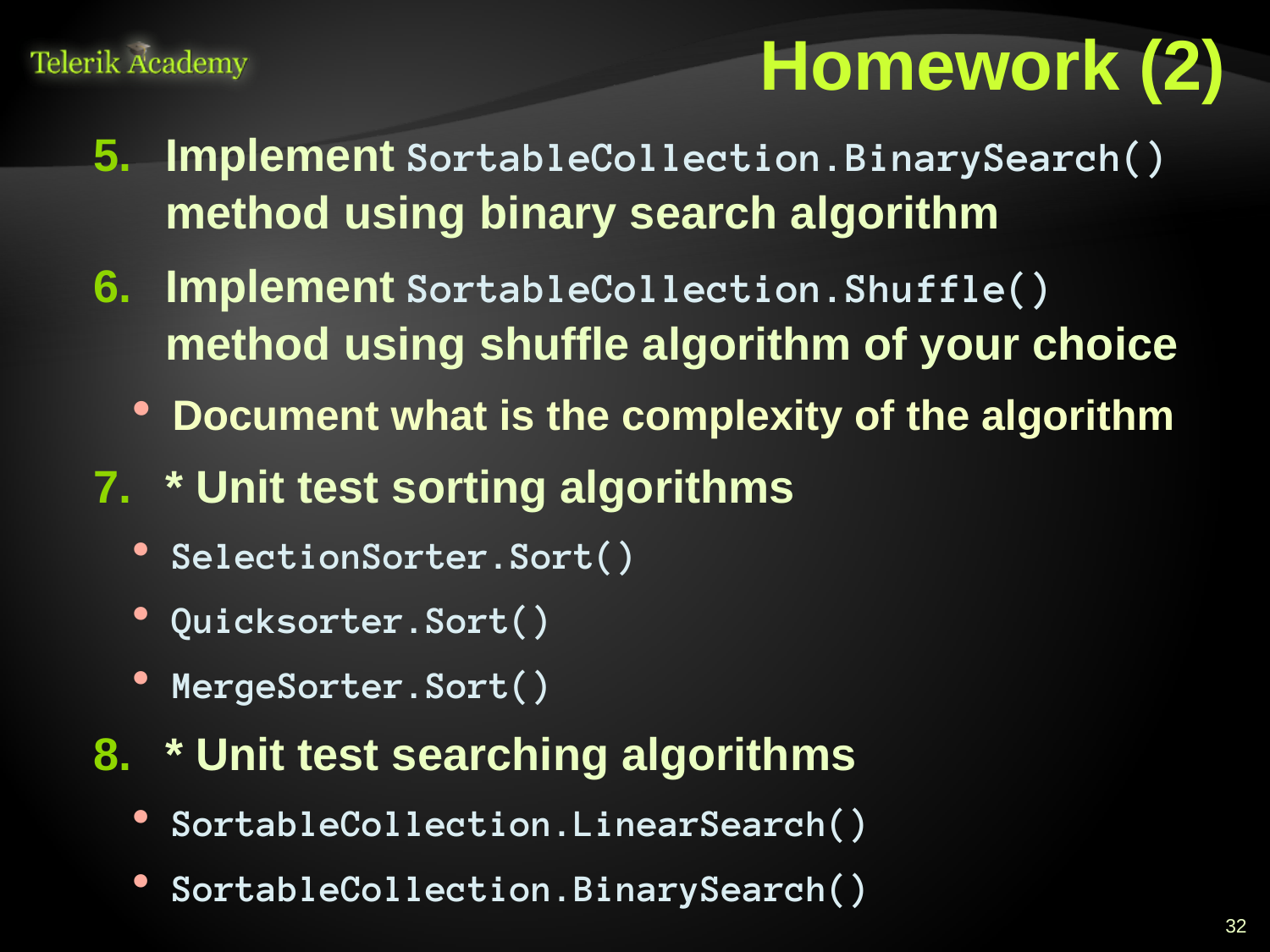

# Homework (2)
Implement SortableCollection.BinarySearch() method using binary search algorithm
Implement SortableCollection.Shuffle() method using shuffle algorithm of your choice
Document what is the complexity of the algorithm
* Unit test sorting algorithms
SelectionSorter.Sort()
Quicksorter.Sort()
MergeSorter.Sort()
* Unit test searching algorithms
SortableCollection.LinearSearch()
SortableCollection.BinarySearch()
32